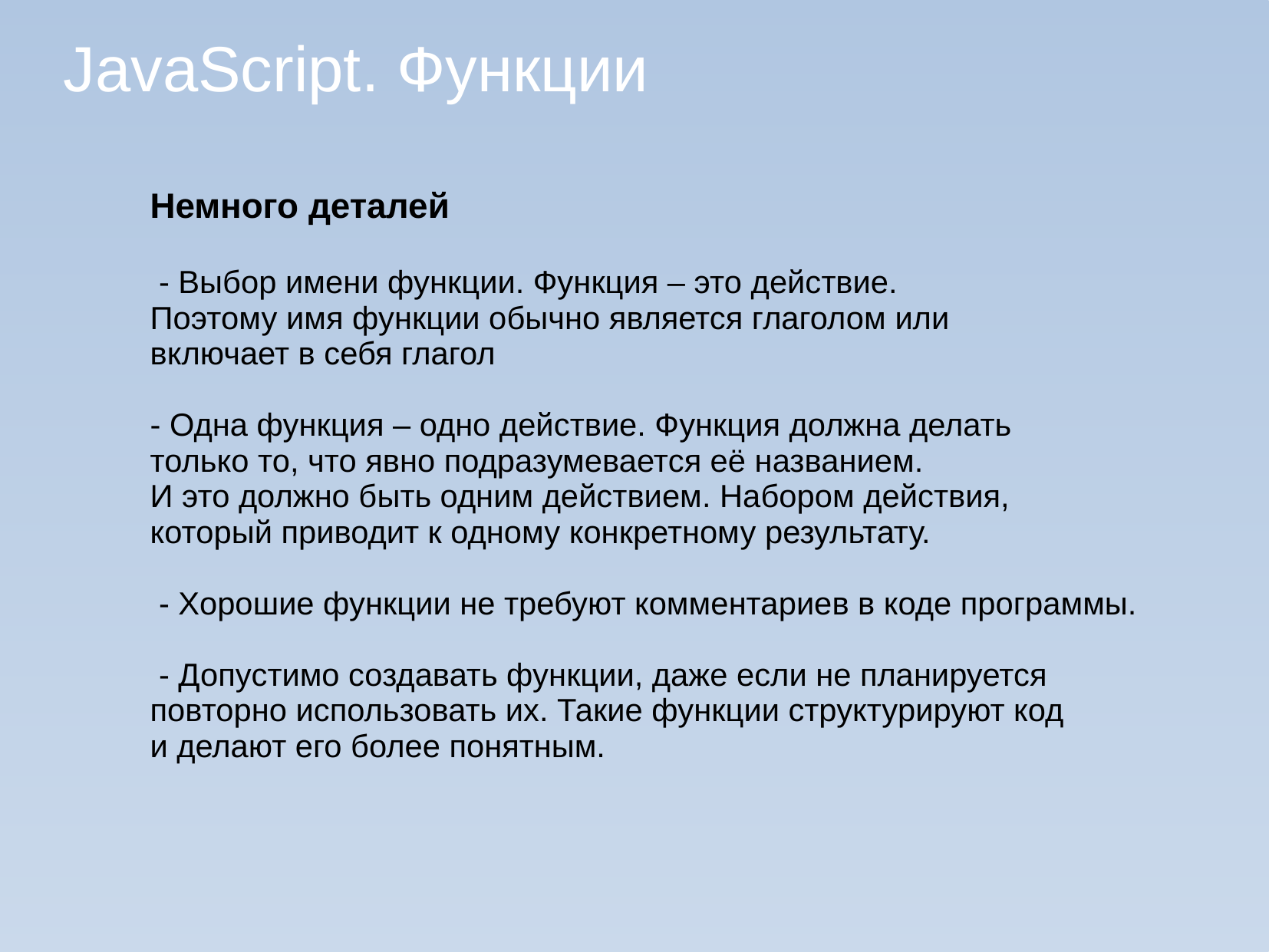

JavaScript. Функции
Немного деталей

 - Выбор имени функции. Функция – это действие.
Поэтому имя функции обычно является глаголом или
включает в себя глагол

- Одна функция – одно действие. Функция должна делать
только то, что явно подразумевается её названием.
И это должно быть одним действием. Набором действия,
который приводит к одному конкретному результату.

 - Хорошие функции не требуют комментариев в коде программы.

 - Допустимо создавать функции, даже если не планируется
повторно использовать их. Такие функции структурируют код
и делают его более понятным.